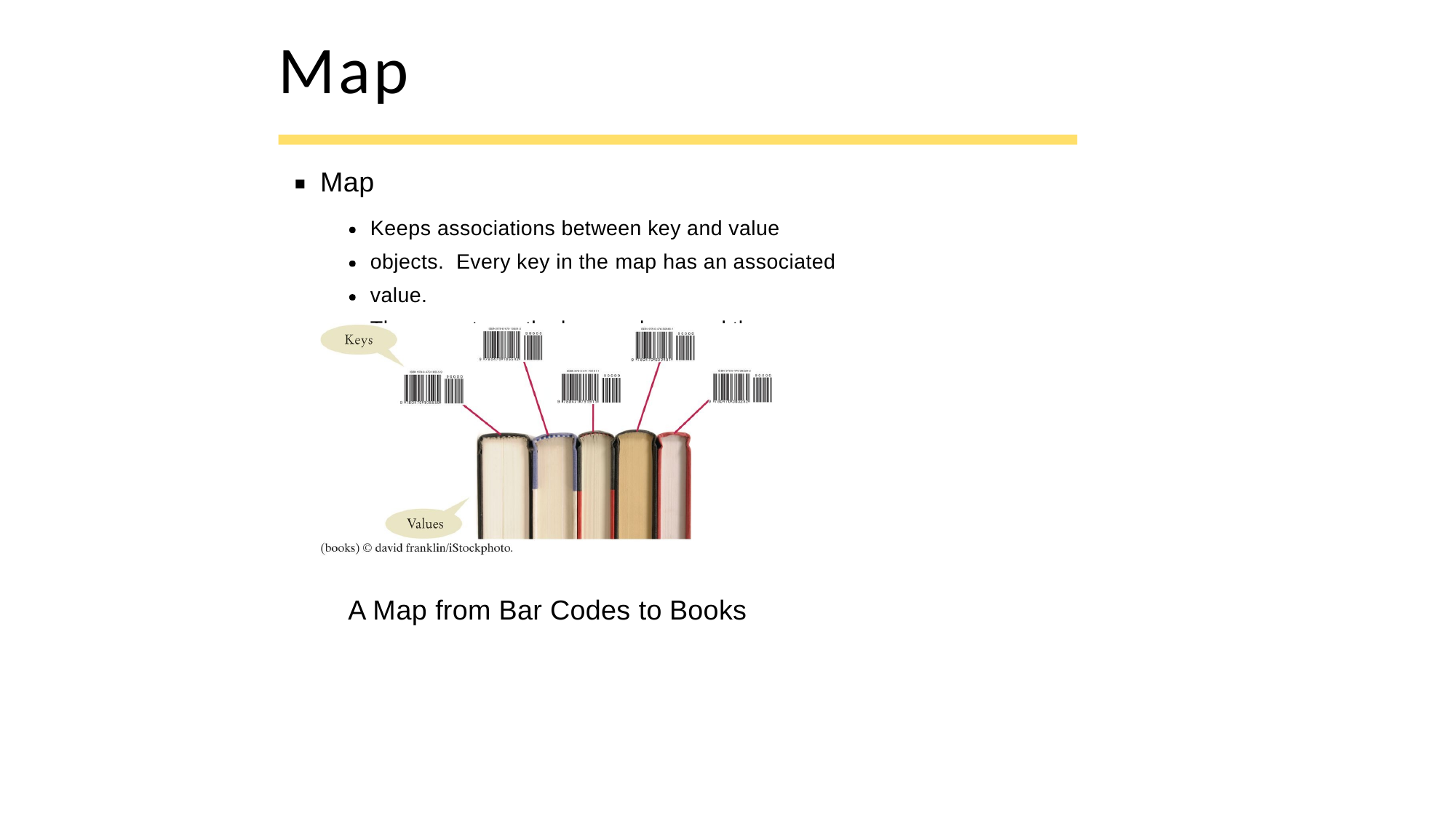

# Map

Map
Keeps associations between key and value objects.  Every key in the map has an associated value.
The map stores the keys, values, and the associations between them.

A Map from Bar Codes to Books